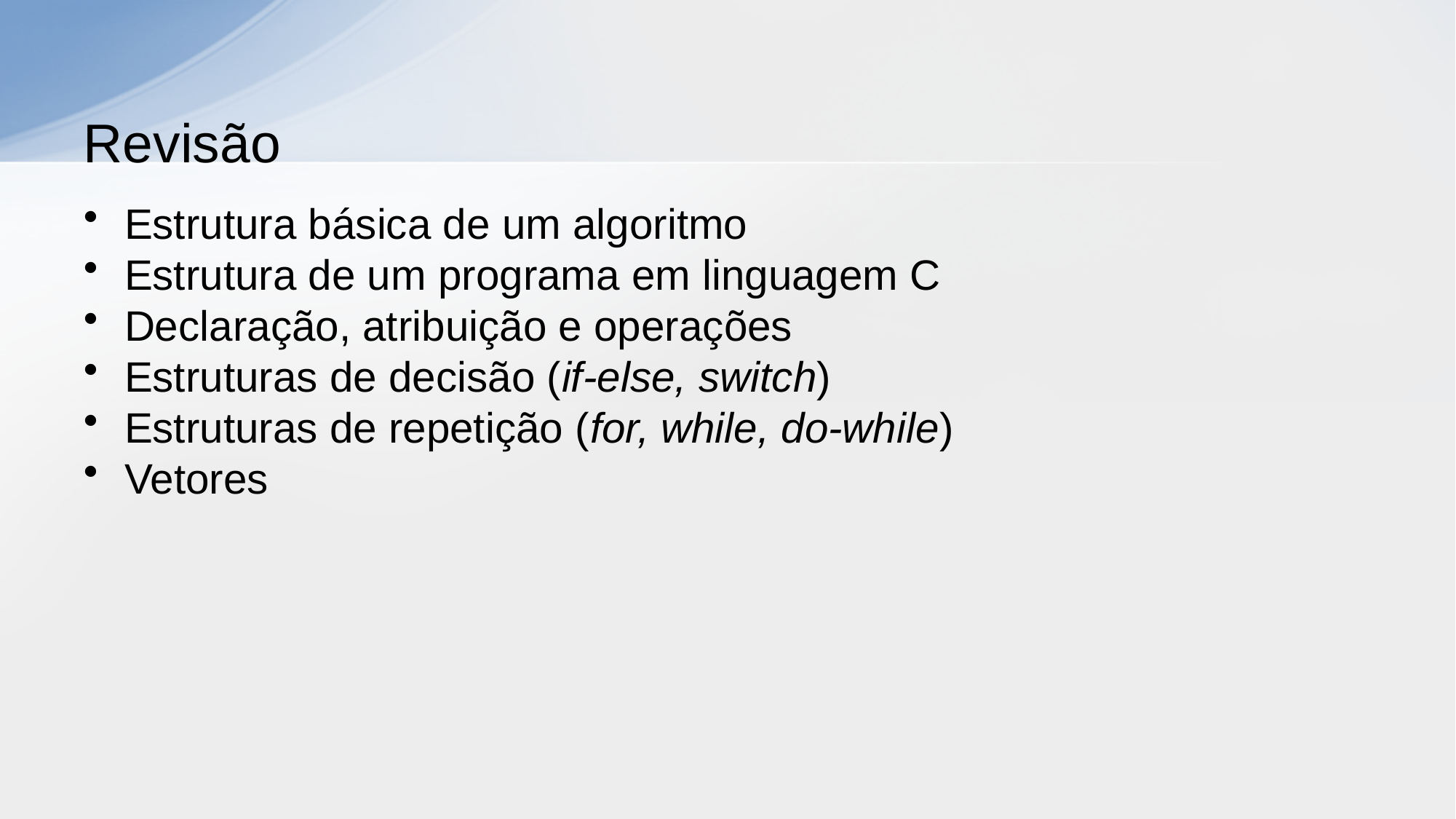

# Revisão
Estrutura básica de um algoritmo
Estrutura de um programa em linguagem C
Declaração, atribuição e operações
Estruturas de decisão (if-else, switch)
Estruturas de repetição (for, while, do-while)
Vetores